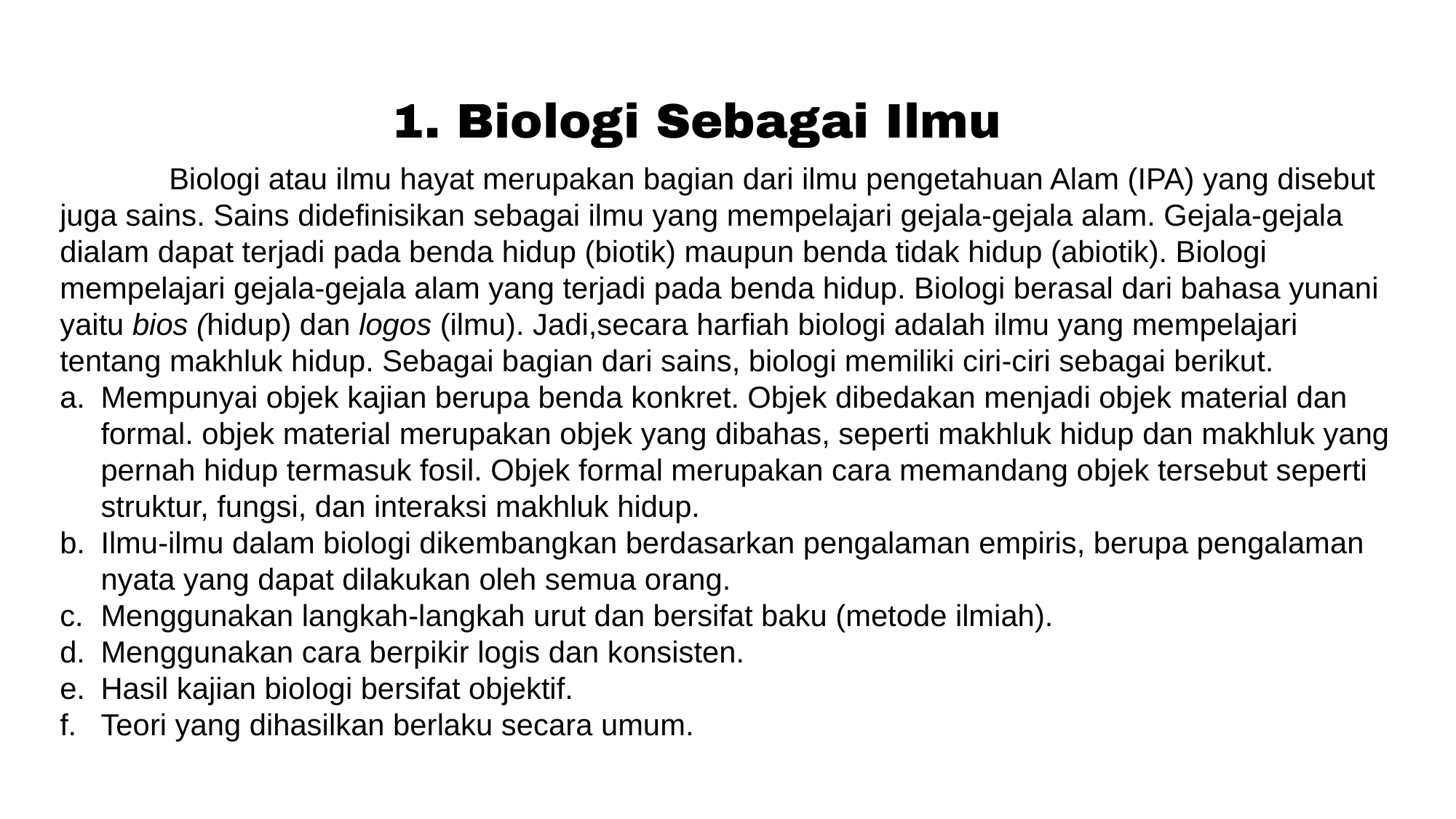

1. Biologi Sebagai Ilmu
	Biologi atau ilmu hayat merupakan bagian dari ilmu pengetahuan Alam (IPA) yang disebut juga sains. Sains didefinisikan sebagai ilmu yang mempelajari gejala-gejala alam. Gejala-gejala dialam dapat terjadi pada benda hidup (biotik) maupun benda tidak hidup (abiotik). Biologi mempelajari gejala-gejala alam yang terjadi pada benda hidup. Biologi berasal dari bahasa yunani yaitu bios (hidup) dan logos (ilmu). Jadi,secara harfiah biologi adalah ilmu yang mempelajari tentang makhluk hidup. Sebagai bagian dari sains, biologi memiliki ciri-ciri sebagai berikut.
Mempunyai objek kajian berupa benda konkret. Objek dibedakan menjadi objek material dan formal. objek material merupakan objek yang dibahas, seperti makhluk hidup dan makhluk yang pernah hidup termasuk fosil. Objek formal merupakan cara memandang objek tersebut seperti struktur, fungsi, dan interaksi makhluk hidup.
Ilmu-ilmu dalam biologi dikembangkan berdasarkan pengalaman empiris, berupa pengalaman nyata yang dapat dilakukan oleh semua orang.
Menggunakan langkah-langkah urut dan bersifat baku (metode ilmiah).
Menggunakan cara berpikir logis dan konsisten.
Hasil kajian biologi bersifat objektif.
Teori yang dihasilkan berlaku secara umum.